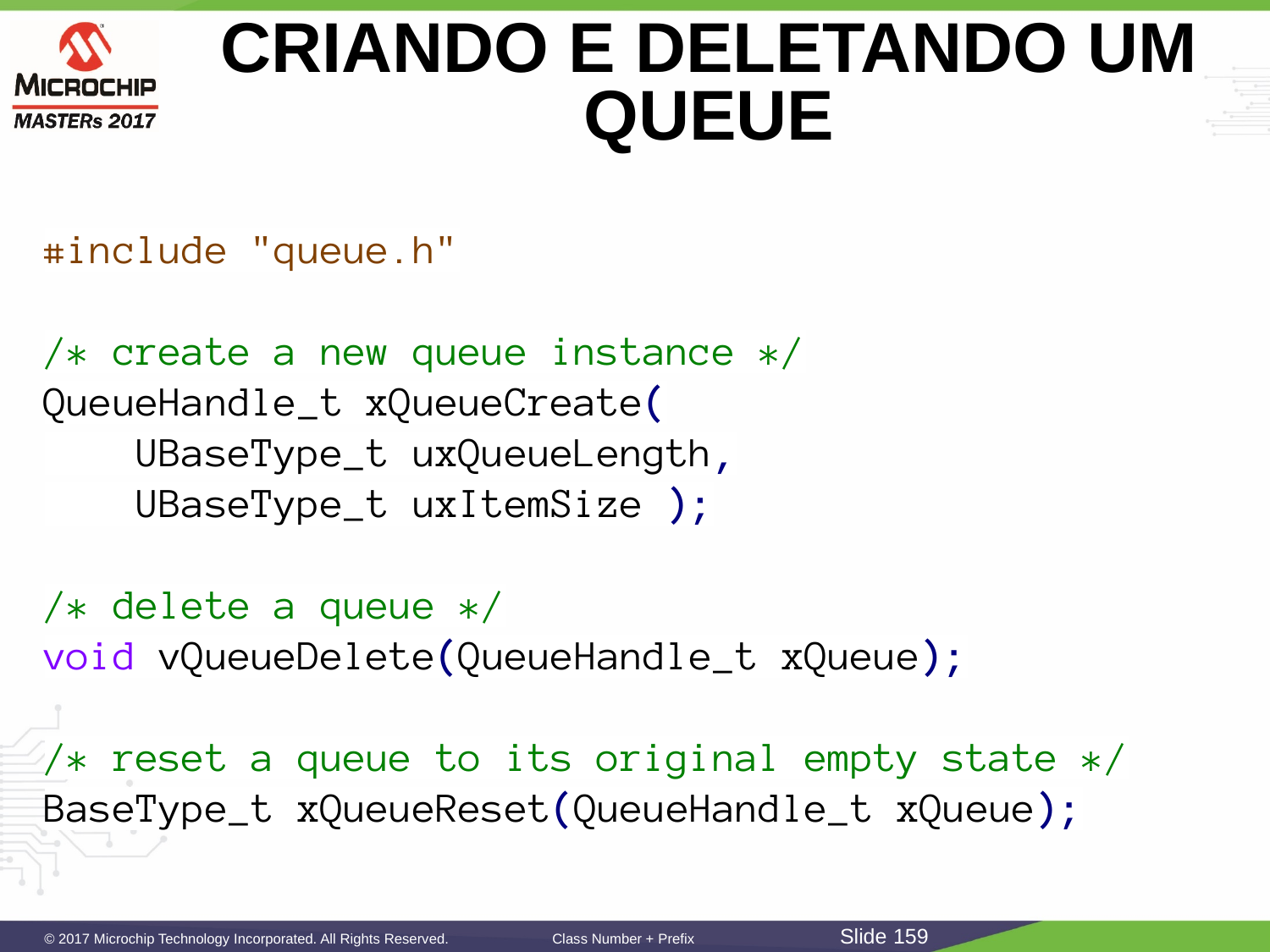

# CRIANDO E DELETANDO UM QUEUE
#include "queue.h"

/* create a new queue instance */
QueueHandle_t xQueueCreate(
    UBaseType_t uxQueueLength,
    UBaseType_t uxItemSize );

/* delete a queue */
void vQueueDelete(QueueHandle_t xQueue);

/* reset a queue to its original empty state */
BaseType_t xQueueReset(QueueHandle_t xQueue);